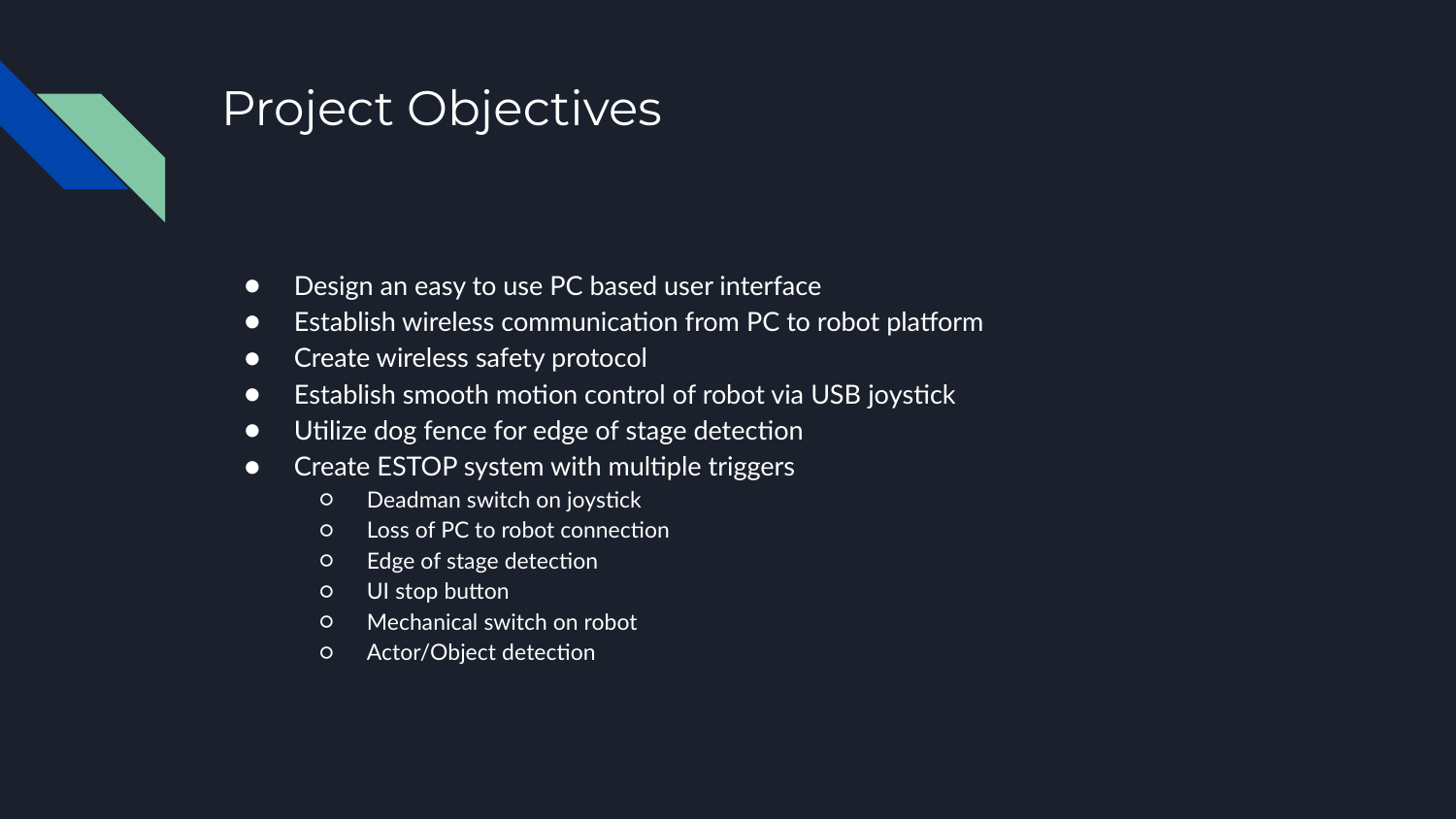

# Project Objectives
Design an easy to use PC based user interface
Establish wireless communication from PC to robot platform
Create wireless safety protocol
Establish smooth motion control of robot via USB joystick
Utilize dog fence for edge of stage detection
Create ESTOP system with multiple triggers
Deadman switch on joystick
Loss of PC to robot connection
Edge of stage detection
UI stop button
Mechanical switch on robot
Actor/Object detection